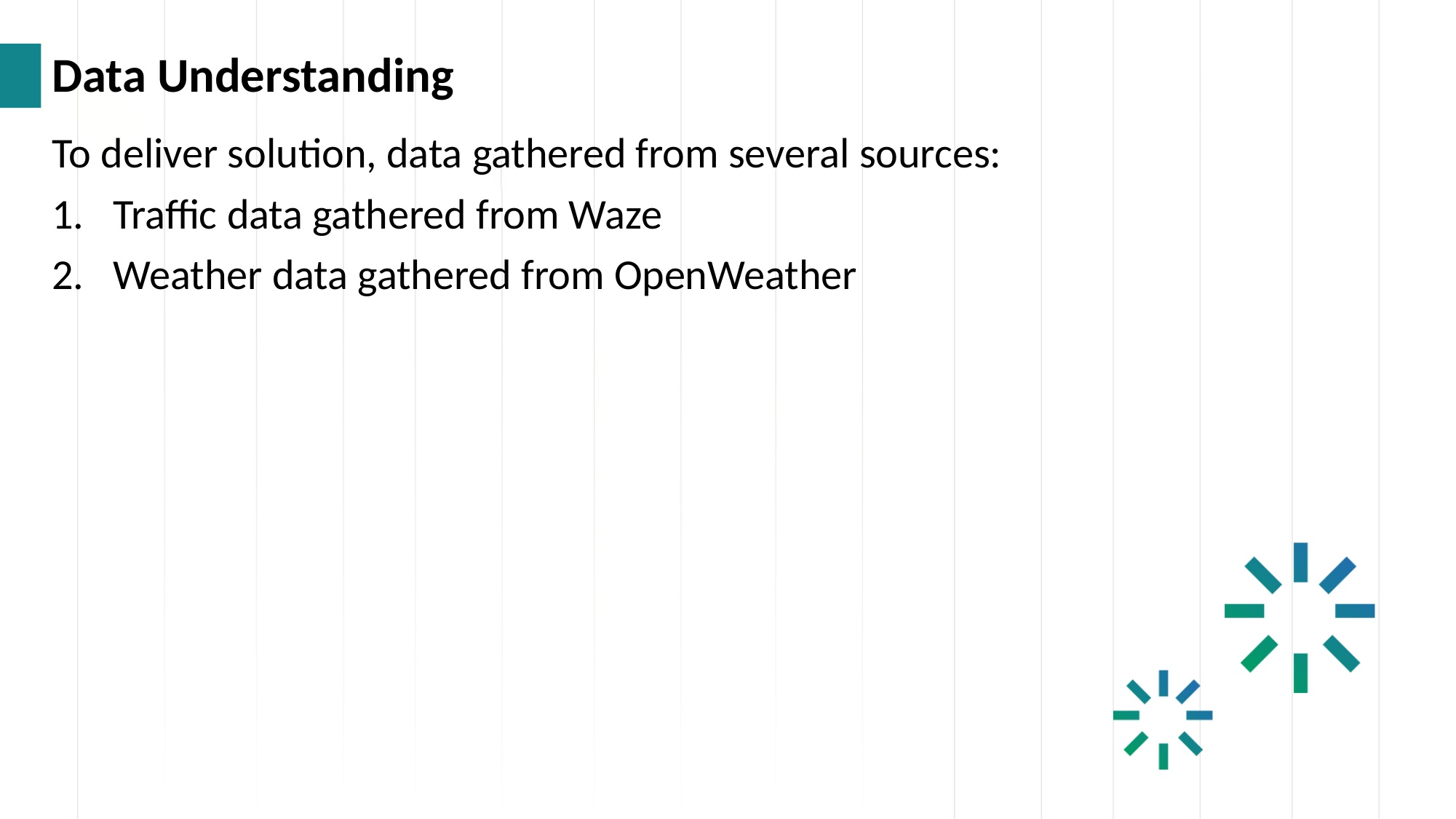

# Data Understanding

To deliver solution, data gathered from several sources:
Traffic data gathered from Waze
Weather data gathered from OpenWeather